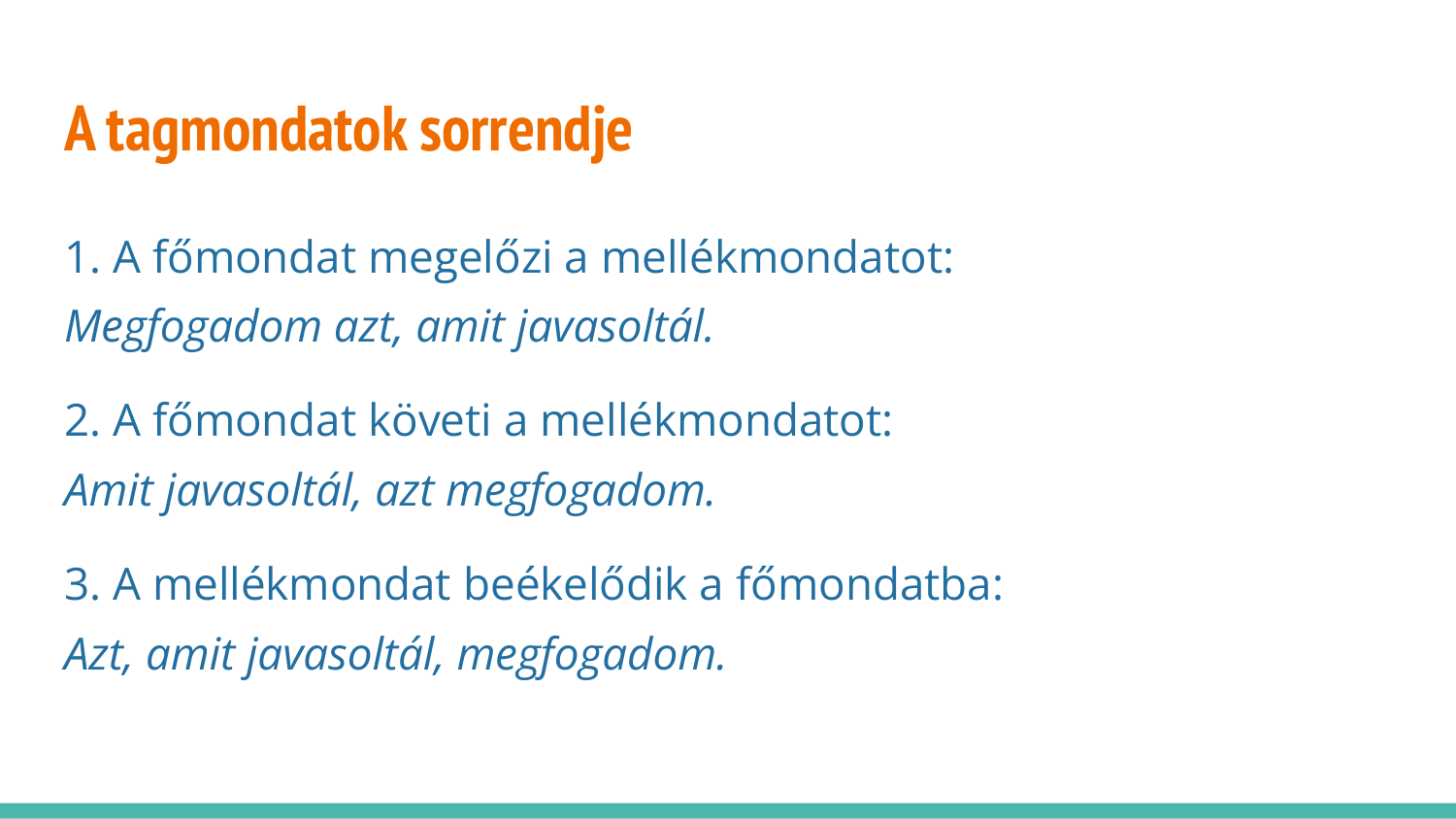

# A tagmondatok sorrendje
1. A főmondat megelőzi a mellékmondatot:
Megfogadom azt, amit javasoltál.
2. A főmondat követi a mellékmondatot:
Amit javasoltál, azt megfogadom.
3. A mellékmondat beékelődik a főmondatba:
Azt, amit javasoltál, megfogadom.